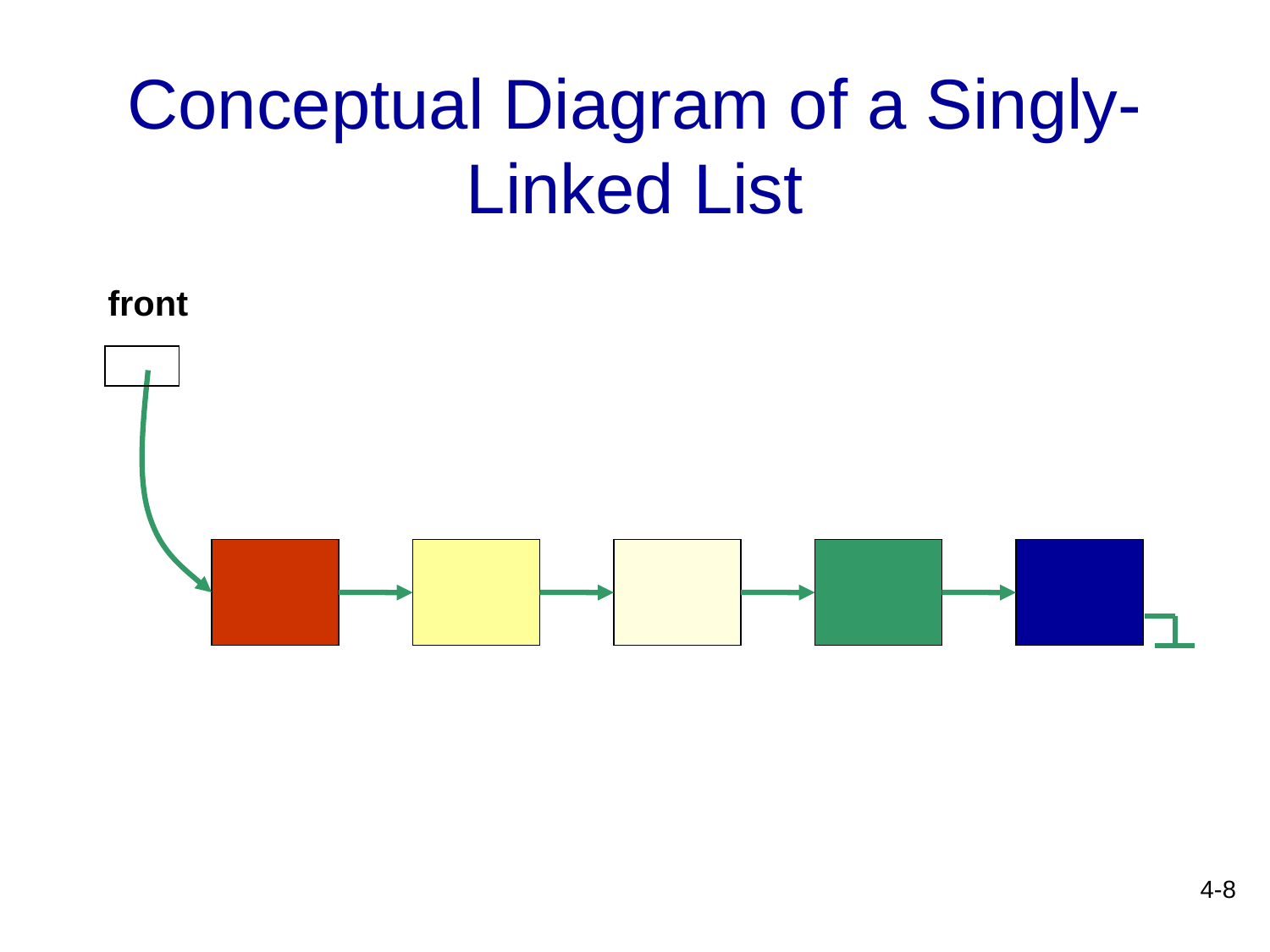

# Conceptual Diagram of a Singly-Linked List
front

4-8